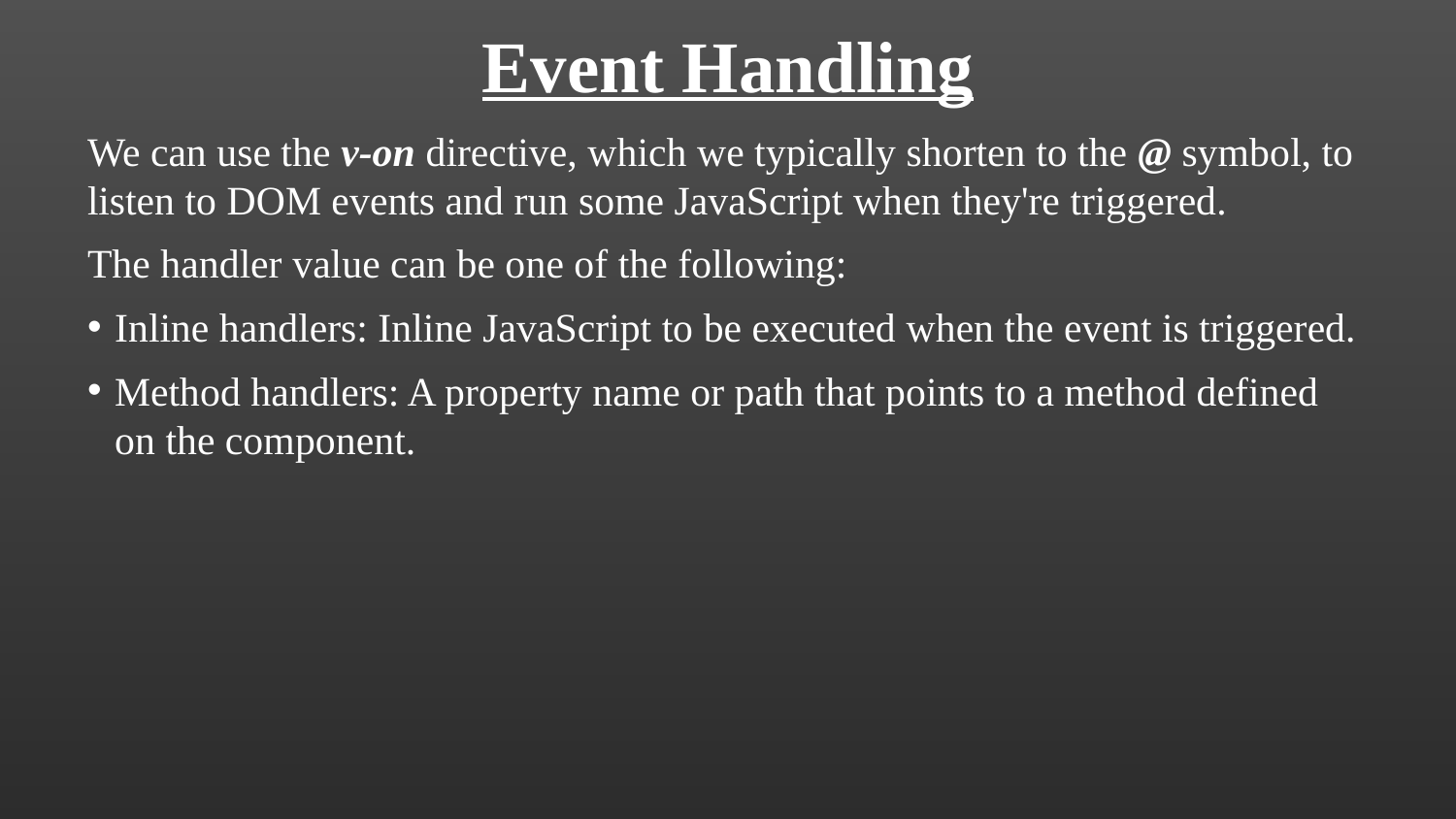

Event Handling
We can use the v-on directive, which we typically shorten to the @ symbol, to listen to DOM events and run some JavaScript when they're triggered.
The handler value can be one of the following:
Inline handlers: Inline JavaScript to be executed when the event is triggered.
Method handlers: A property name or path that points to a method defined on the component.